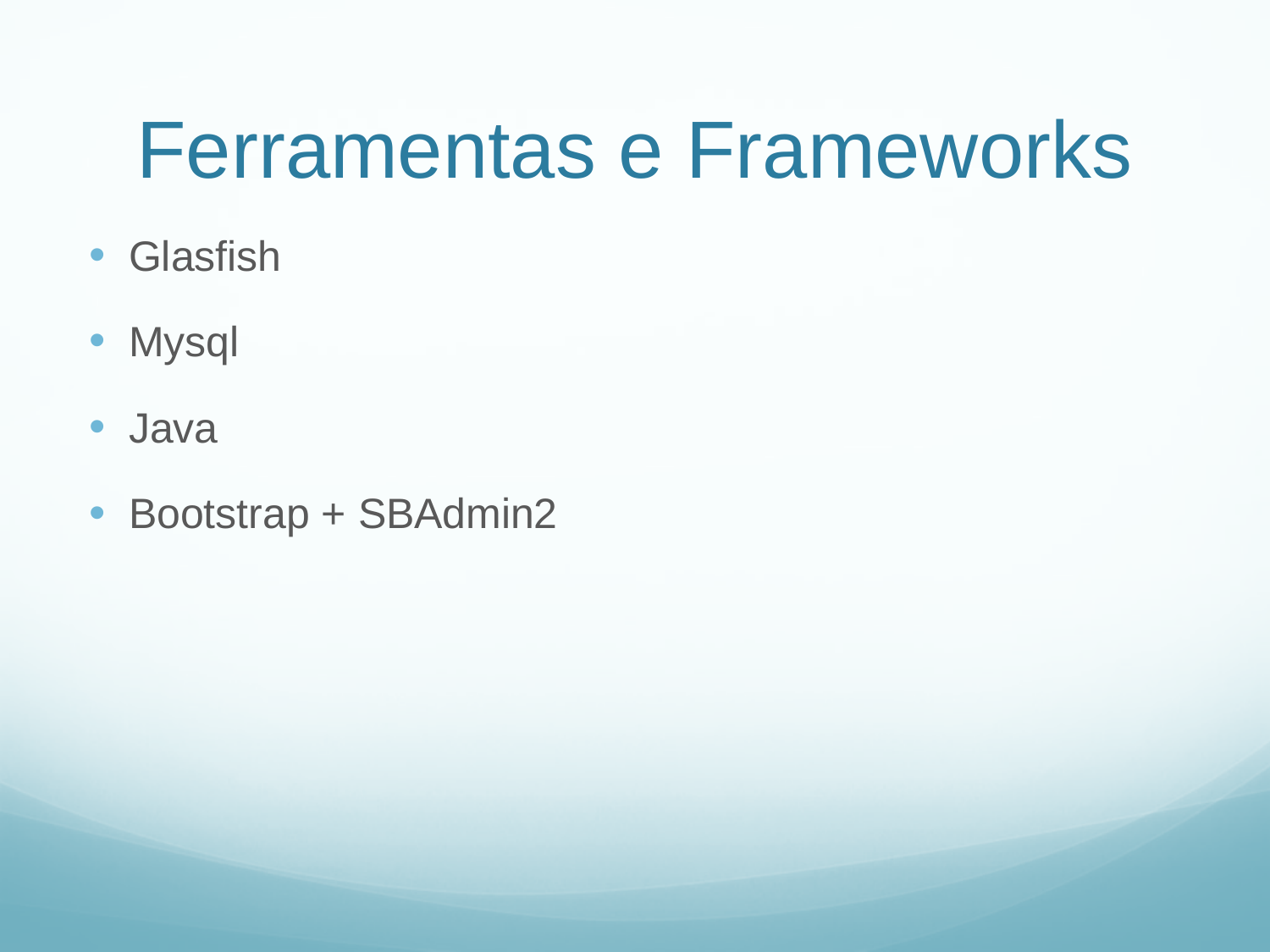

# Ferramentas e Frameworks
Glasfish
Mysql
Java
Bootstrap + SBAdmin2